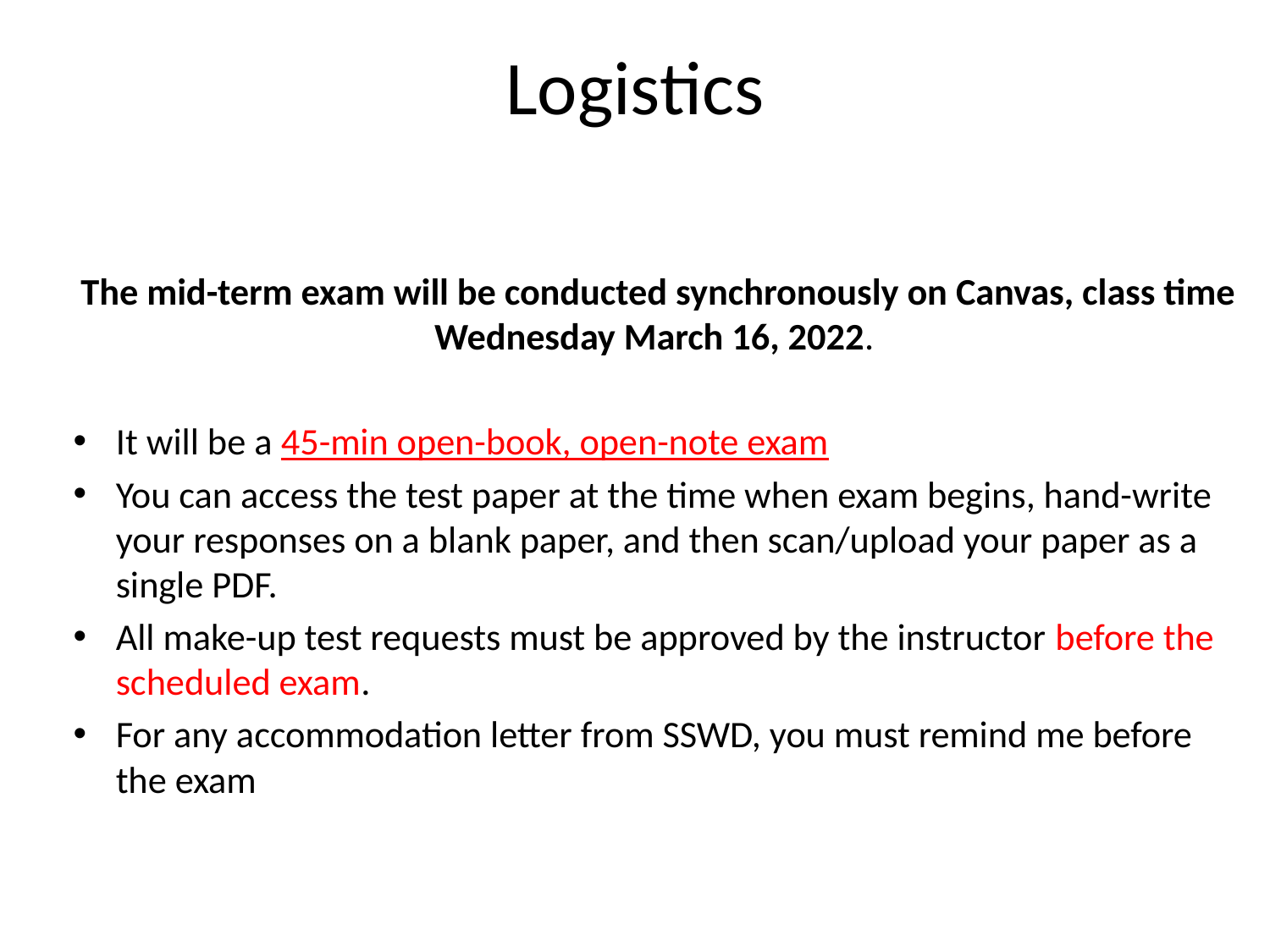

# Logistics
The mid-term exam will be conducted synchronously on Canvas, class time Wednesday March 16, 2022.

It will be a 45-min open-book, open-note exam
You can access the test paper at the time when exam begins, hand-write your responses on a blank paper, and then scan/upload your paper as a single PDF.
All make-up test requests must be approved by the instructor before the scheduled exam.
For any accommodation letter from SSWD, you must remind me before the exam